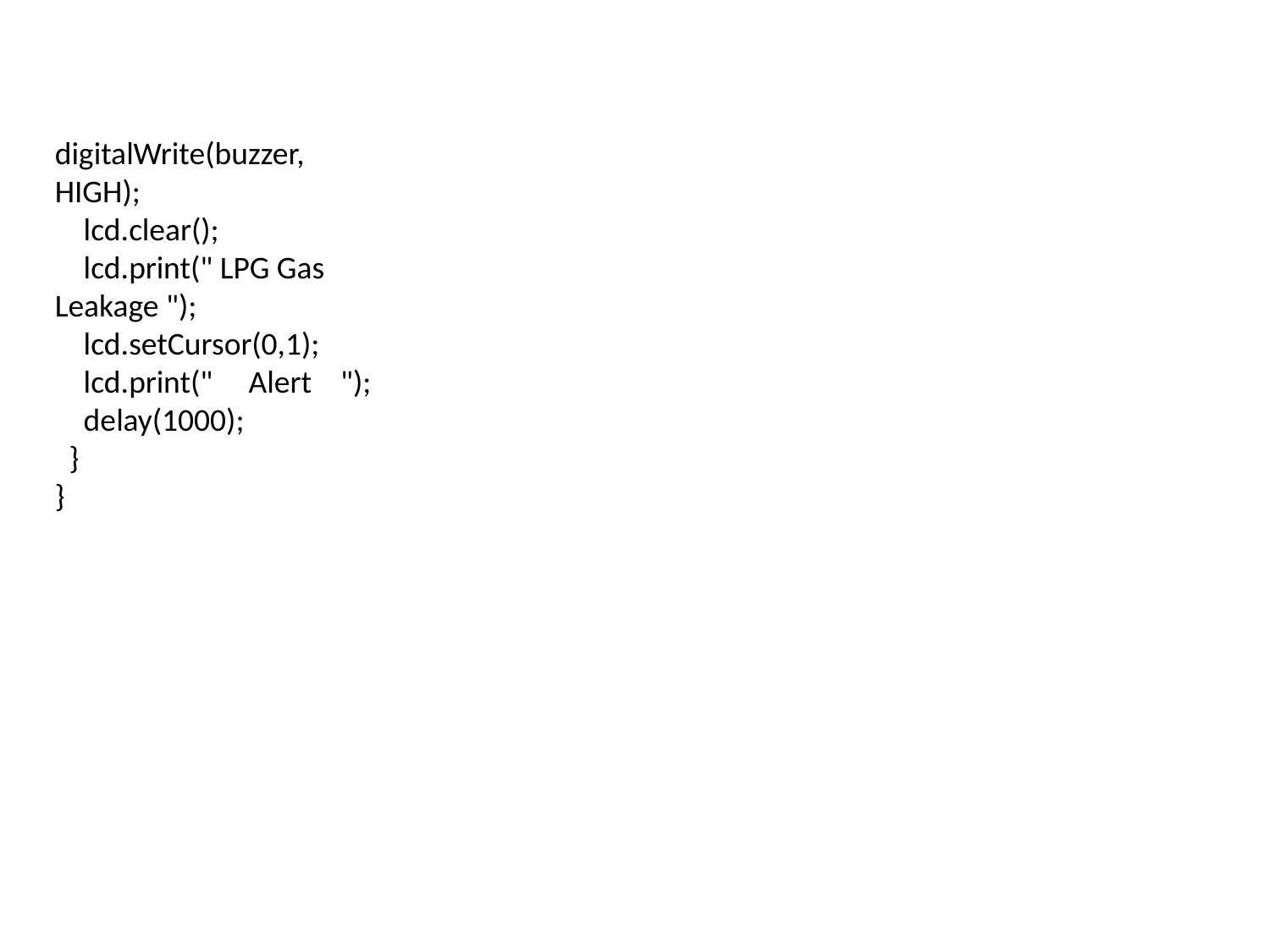

digitalWrite(buzzer, HIGH);
    lcd.clear();
    lcd.print(" LPG Gas Leakage ");
    lcd.setCursor(0,1);
    lcd.print("     Alert    ");
    delay(1000);
  }
}